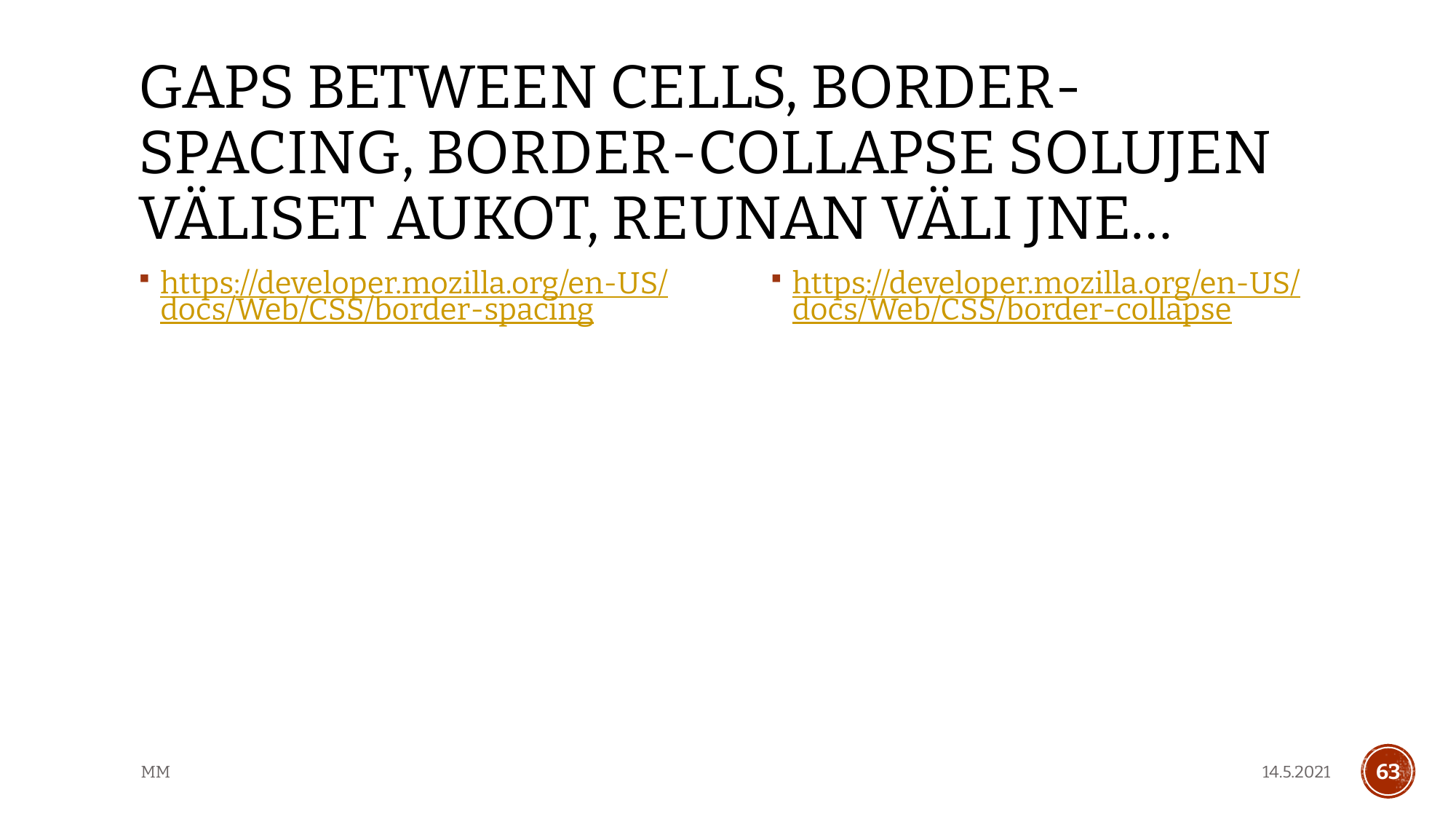

# gaps between cells, border-spacing, border-collapse solujen väliset aukot, reunan väli jne…
https://developer.mozilla.org/en-US/docs/Web/CSS/border-spacing

https://developer.mozilla.org/en-US/docs/Web/CSS/border-collapse

MM
14.5.2021
63